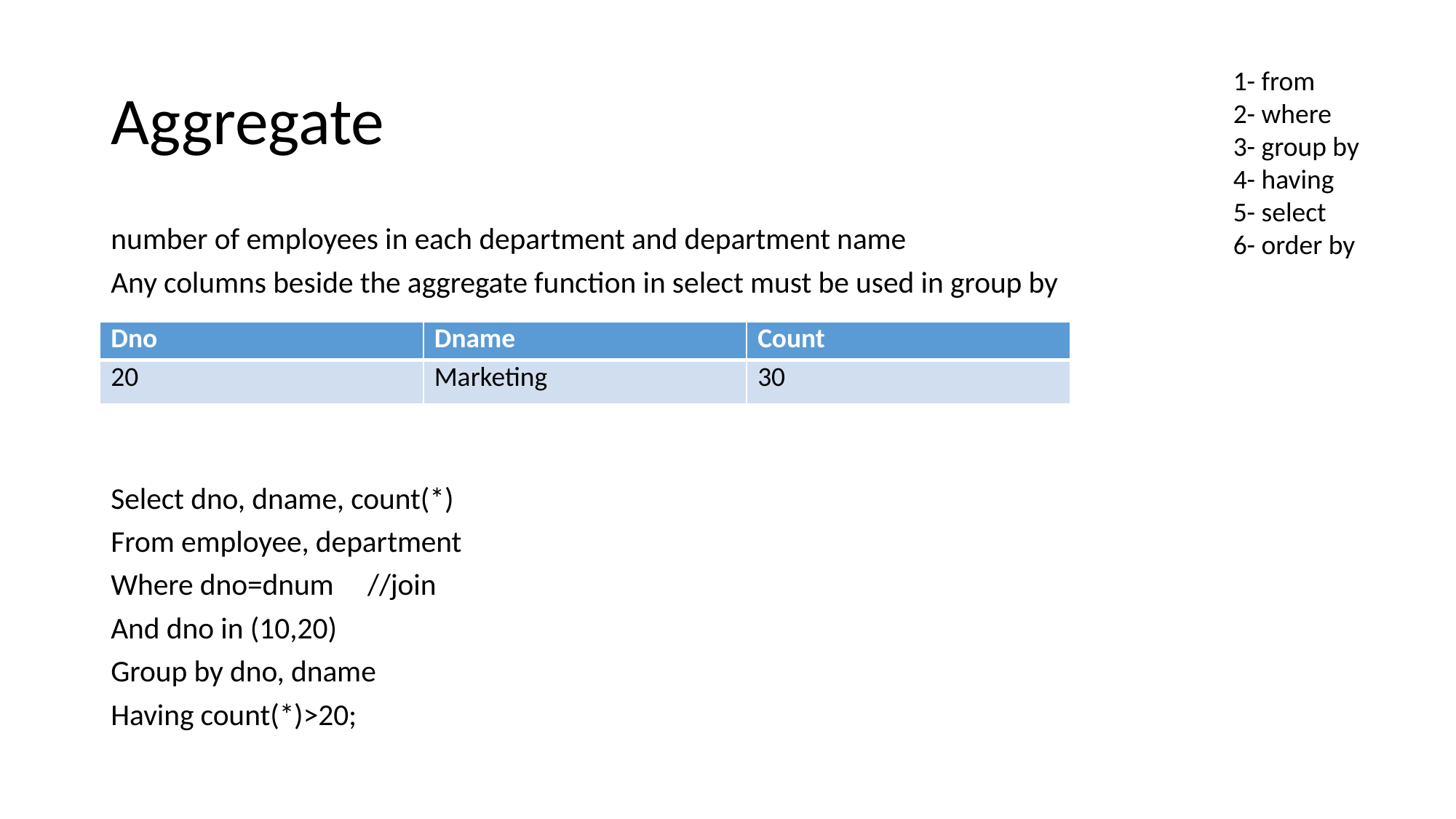

# Aggregate
1- from
2- where
3- group by
4- having
5- select
6- order by
number of employees in each department and department name
Any columns beside the aggregate function in select must be used in group by

Select dno, dname, count(*)
From employee, department
Where dno=dnum     //join
And dno in (10,20)
Group by dno, dname
Having count(*)>20;
| Dno | Dname | Count |
| --- | --- | --- |
| 20 | Marketing | 30 |